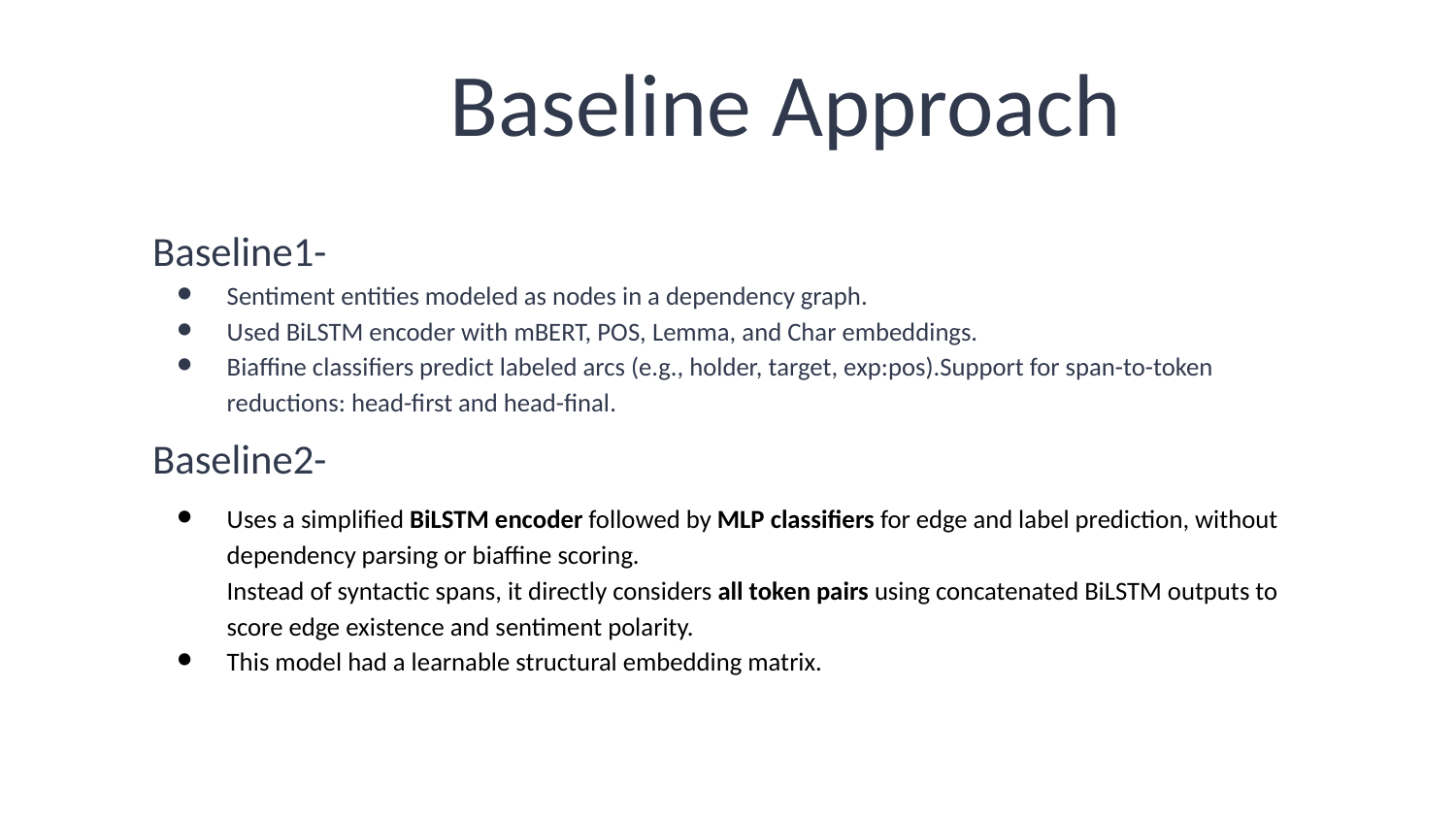

# Baseline Approach
Baseline1-
Sentiment entities modeled as nodes in a dependency graph.
Used BiLSTM encoder with mBERT, POS, Lemma, and Char embeddings.
Biaffine classifiers predict labeled arcs (e.g., holder, target, exp:pos).Support for span-to-token reductions: head-first and head-final.
Baseline2-
Uses a simplified BiLSTM encoder followed by MLP classifiers for edge and label prediction, without dependency parsing or biaffine scoring.
Instead of syntactic spans, it directly considers all token pairs using concatenated BiLSTM outputs to score edge existence and sentiment polarity.
This model had a learnable structural embedding matrix.